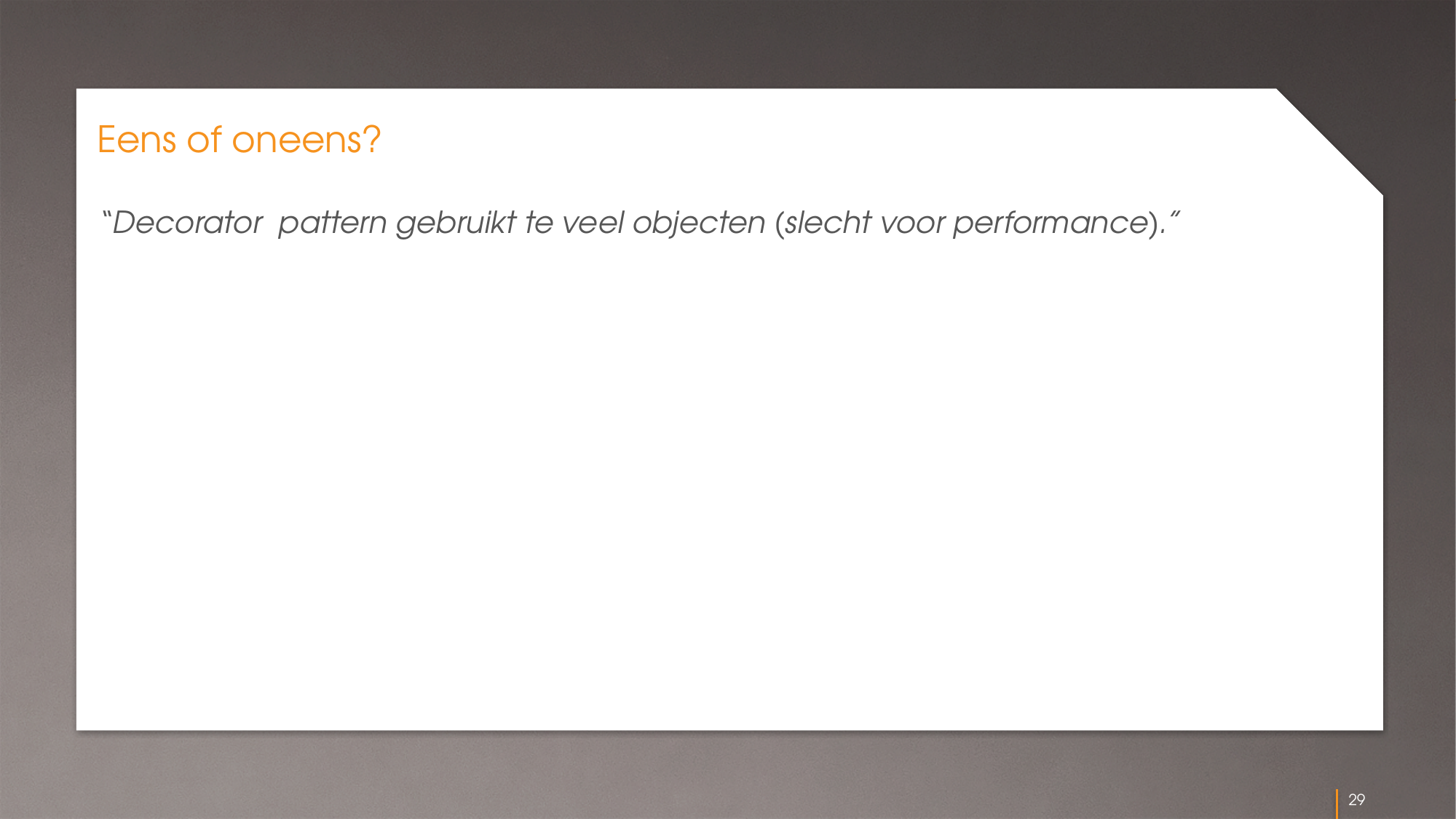

# Eens of oneens?
“Decorator  pattern gebruikt te veel objecten (slecht voor performance).”